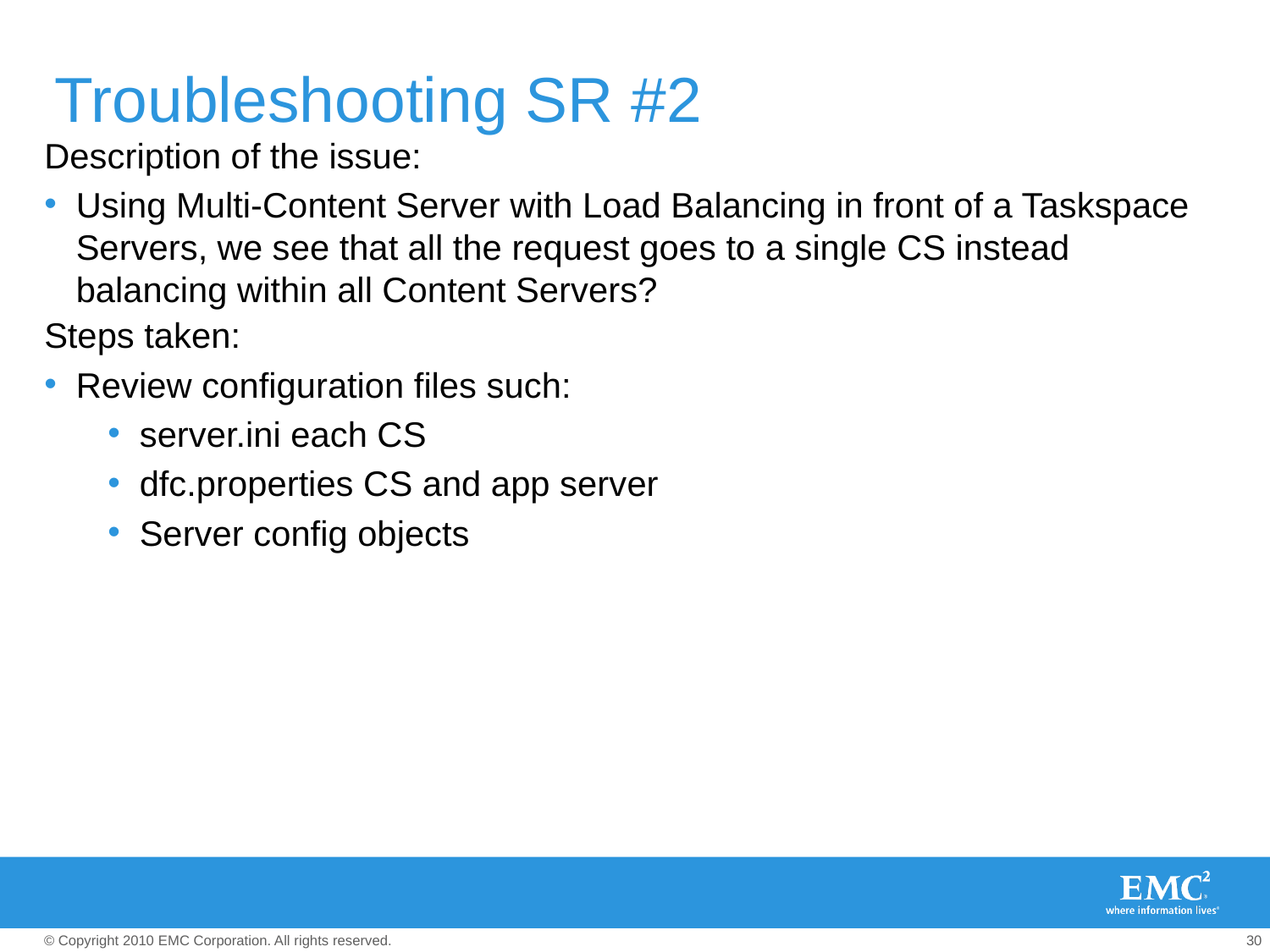

# Troubleshooting SR #2
Description of the issue:
Using Multi-Content Server with Load Balancing in front of a Taskspace Servers, we see that all the request goes to a single CS instead balancing within all Content Servers?
Steps taken:
Review configuration files such:
server.ini each CS
dfc.properties CS and app server
Server config objects